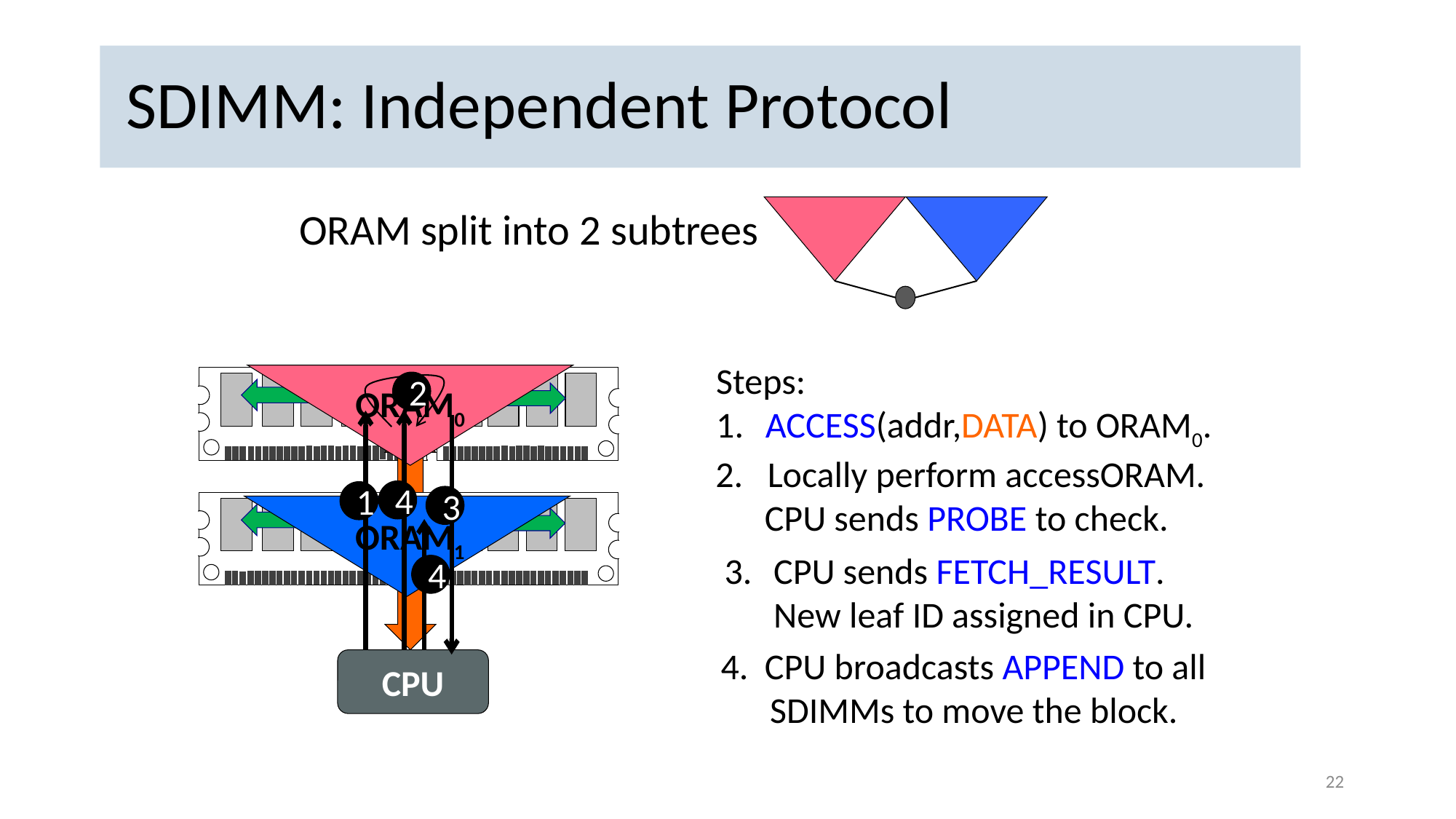

# SDIMM: Independent Protocol
ORAM split into 2 subtrees

Steps:
 ACCESS(addr,DATA) to ORAM0.

2

ORAM0

2.   Locally perform accessORAM.
      CPU sends PROBE to check.
4
1

3

ORAM1
 CPU sends FETCH_RESULT.
      New leaf ID assigned in CPU.
4
4.  CPU broadcasts APPEND to all
      SDIMMs to move the block.
CPU
22